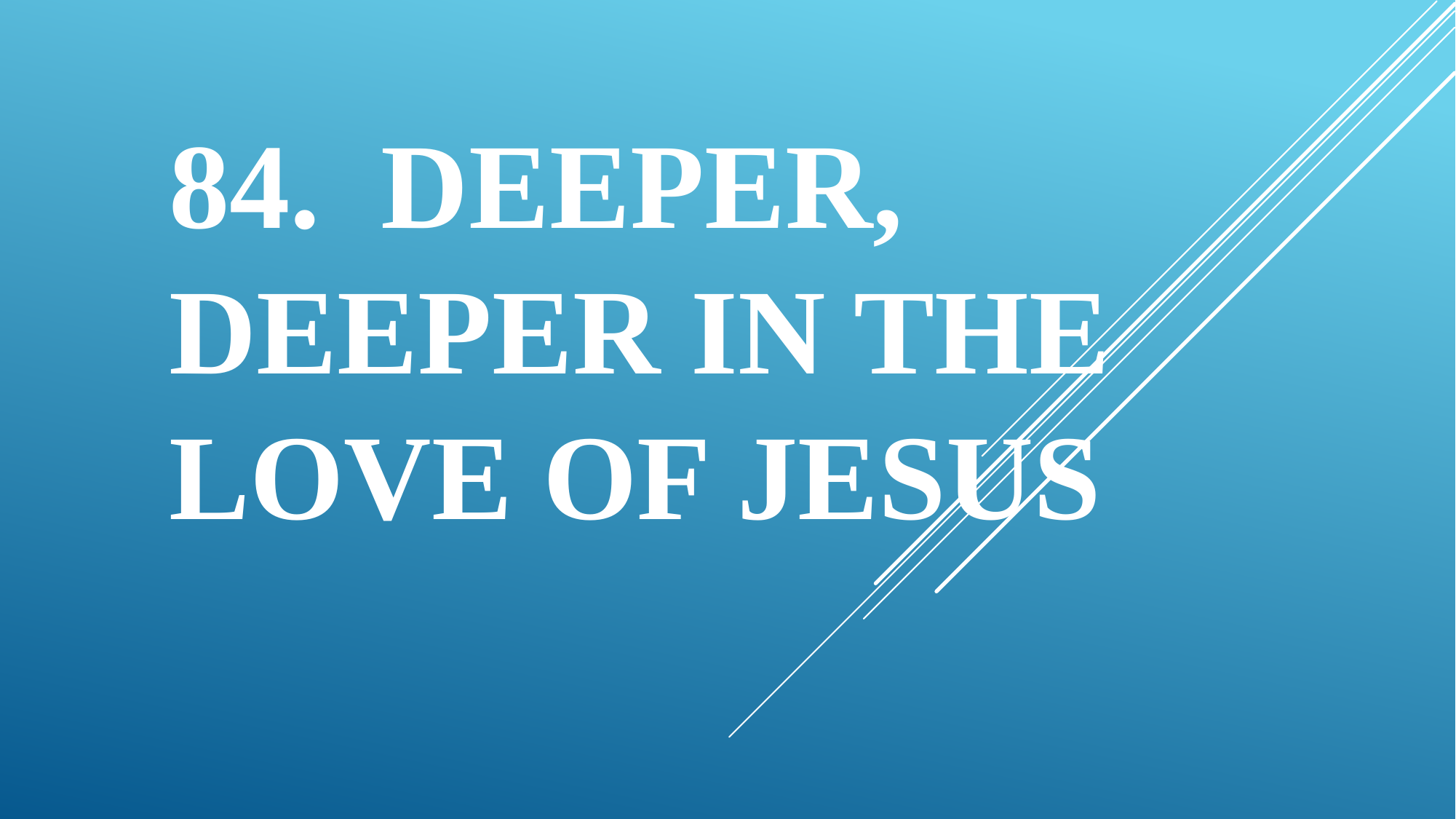

# 84.  DEEPER, DEEPER IN THE LOVE OF JESUS